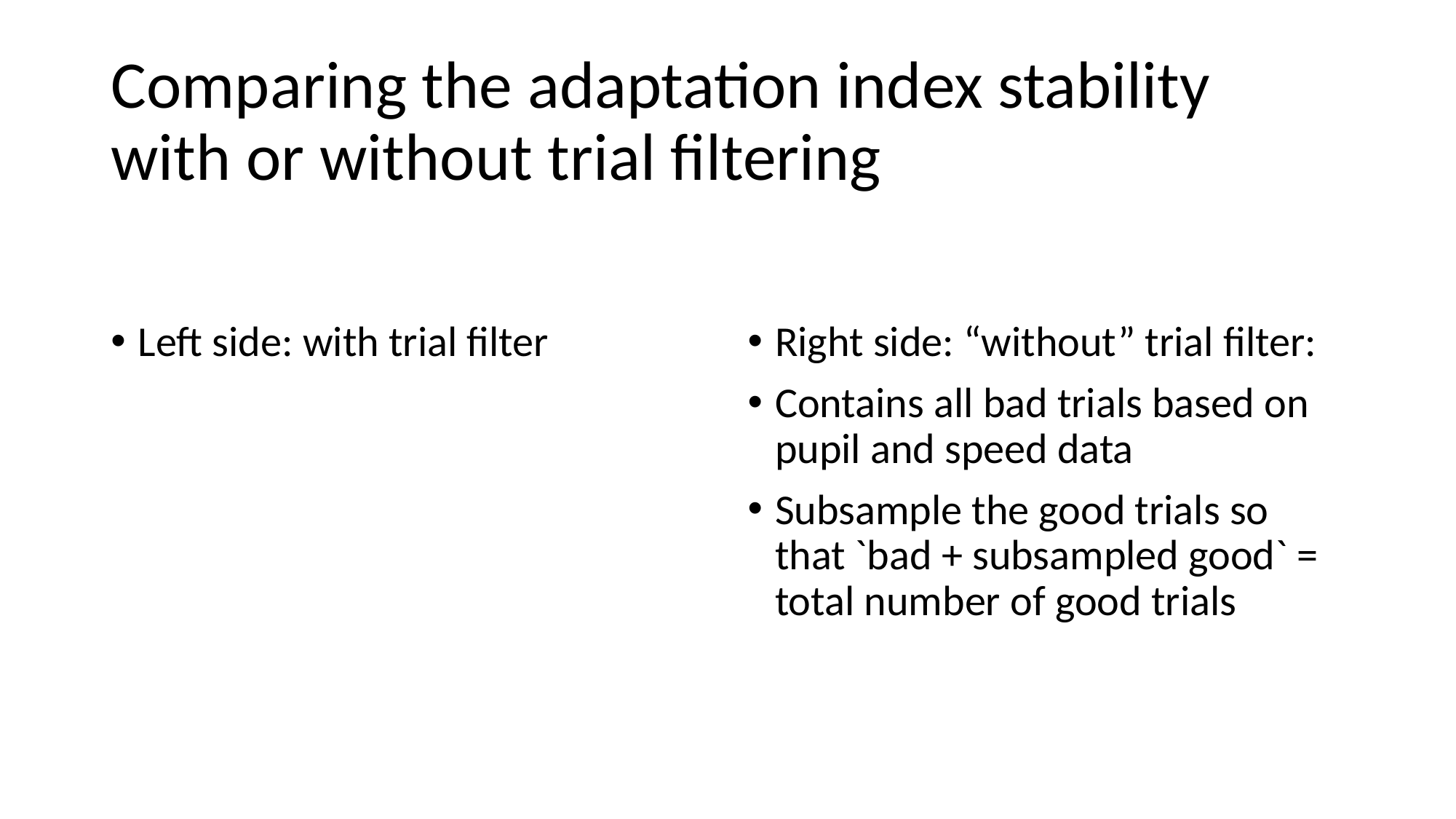

# Comparing the adaptation index stability with or without trial filtering
Left side: with trial filter
Right side: “without” trial filter:
Contains all bad trials based on pupil and speed data
Subsample the good trials so that `bad + subsampled good` = total number of good trials